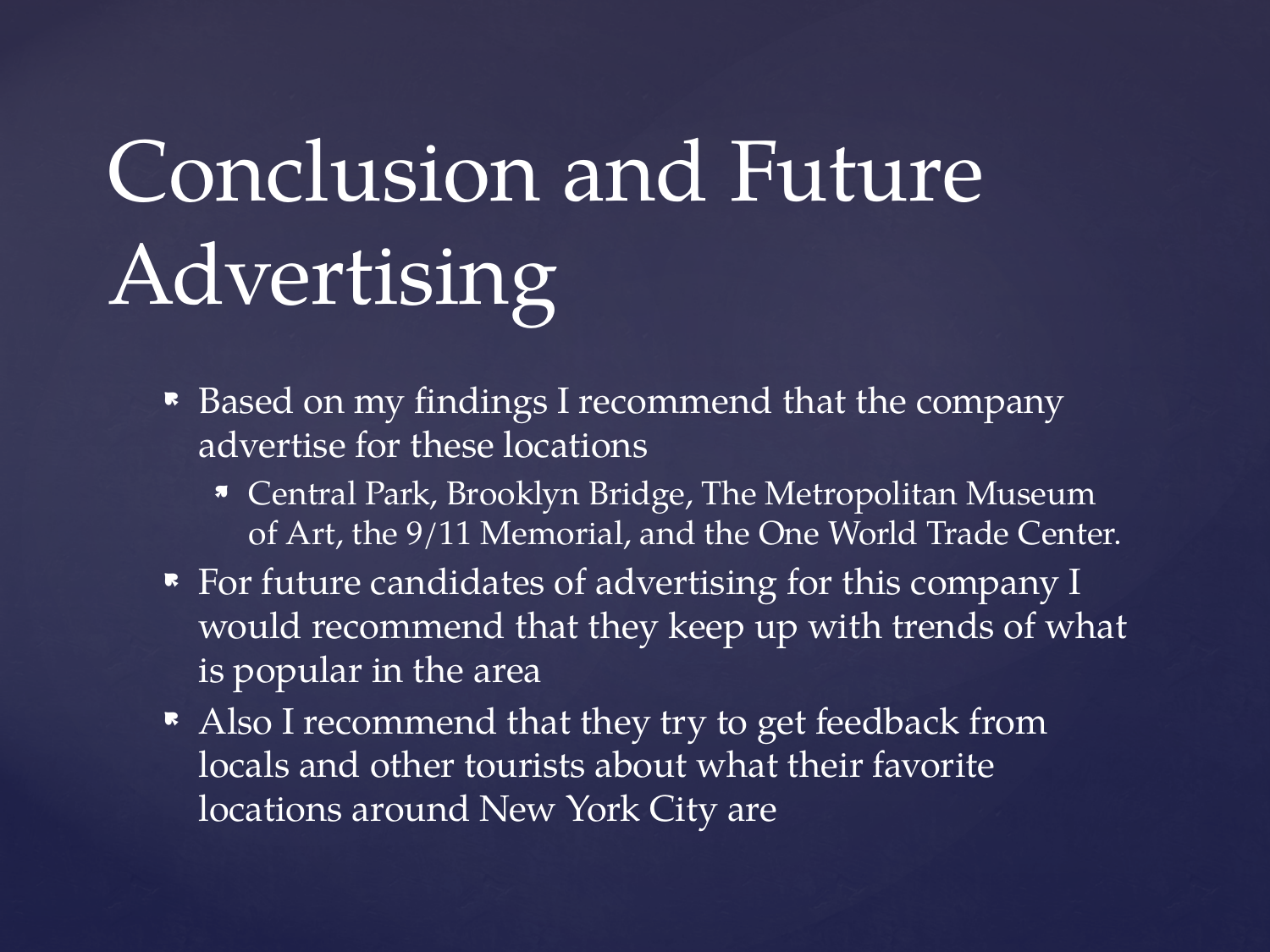

# Conclusion and Future Advertising
Based on my findings I recommend that the company advertise for these locations
Central Park, Brooklyn Bridge, The Metropolitan Museum of Art, the 9/11 Memorial, and the One World Trade Center.
For future candidates of advertising for this company I would recommend that they keep up with trends of what is popular in the area
Also I recommend that they try to get feedback from locals and other tourists about what their favorite locations around New York City are